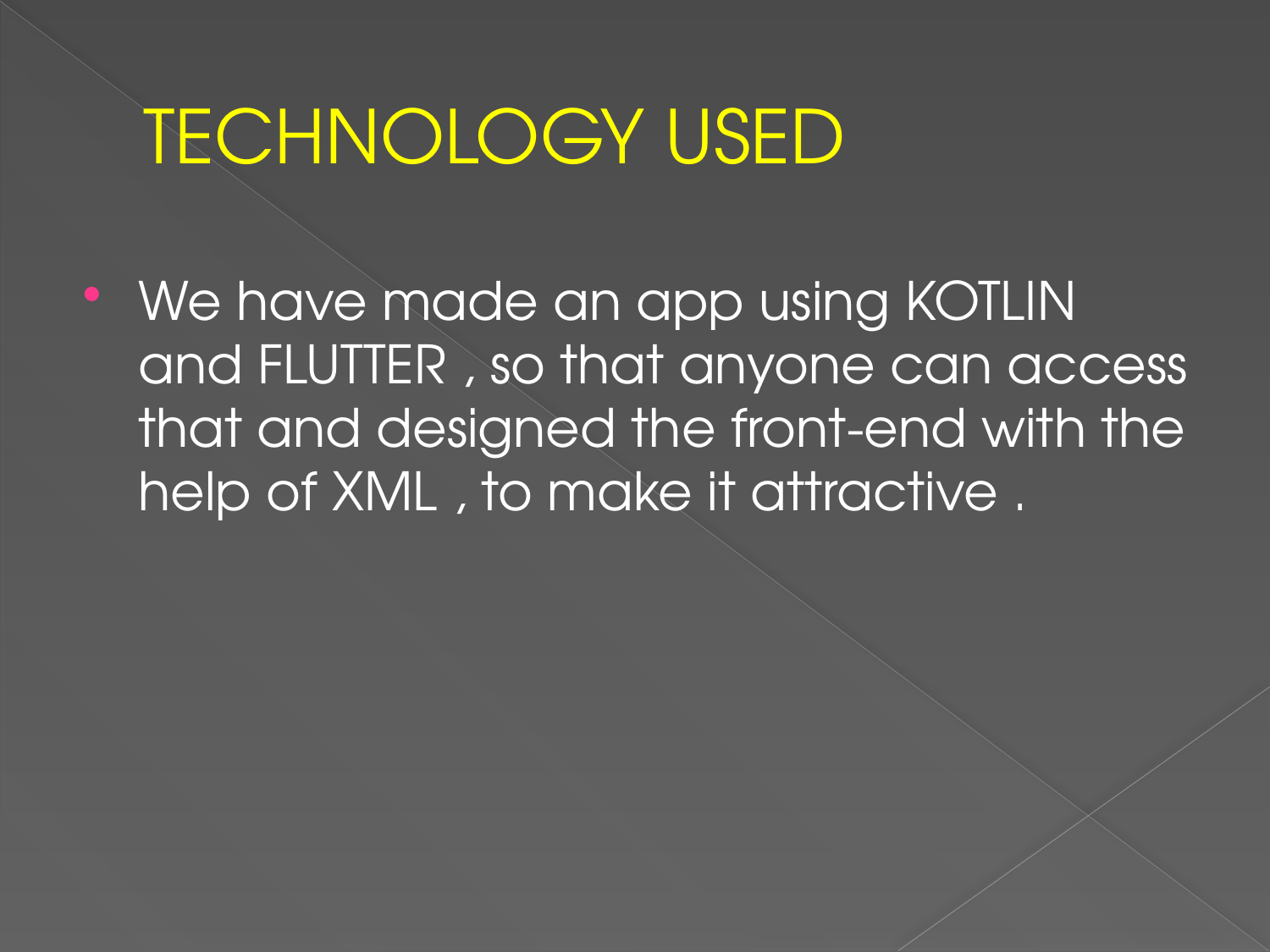

# TECHNOLOGY USED
We have made an app using KOTLIN and FLUTTER , so that anyone can access that and designed the front-end with the help of XML , to make it attractive .